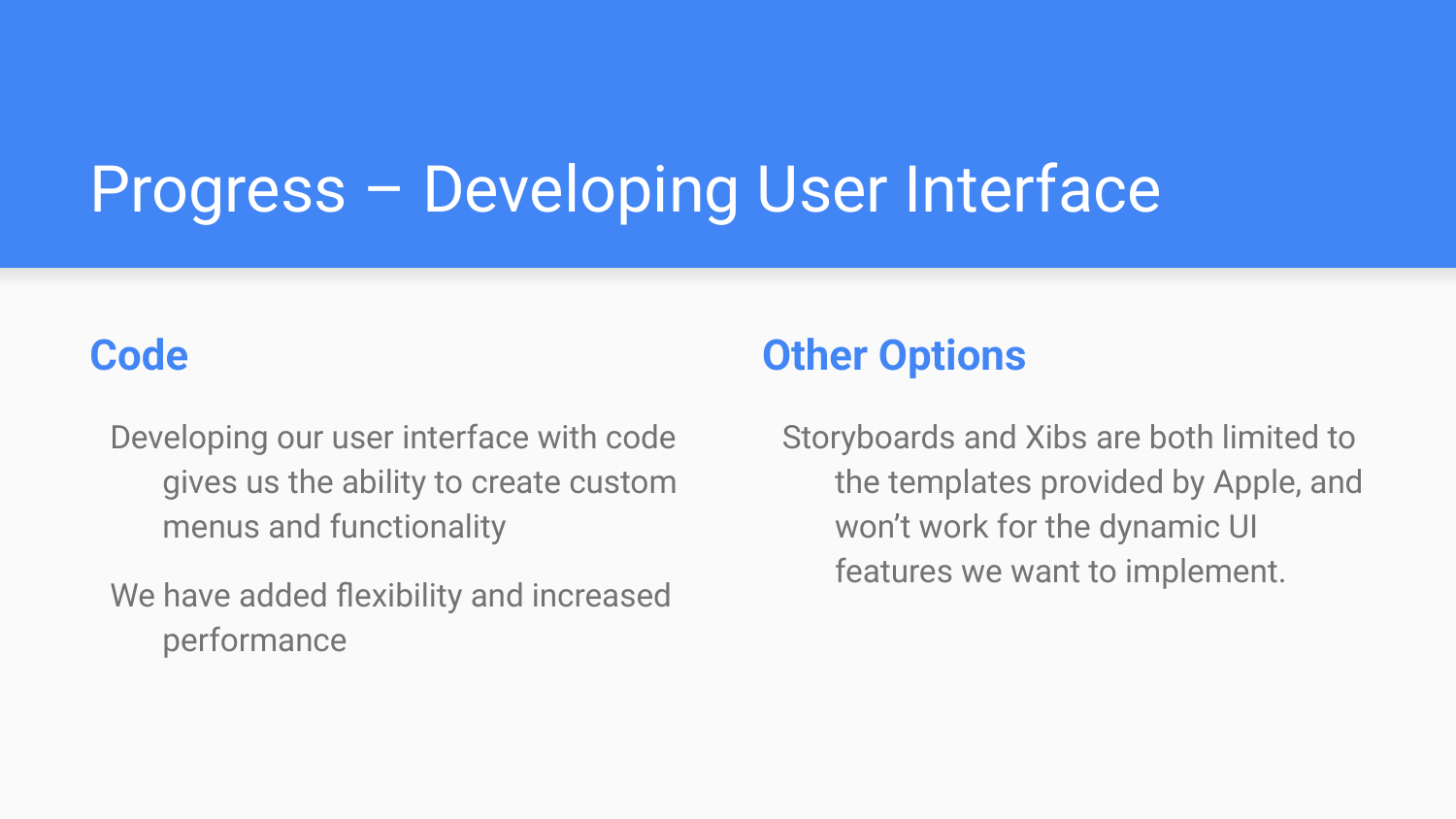

# Progress – Developing User Interface
Code
Developing our user interface with code gives us the ability to create custom menus and functionality
We have added flexibility and increased performance
Other Options
Storyboards and Xibs are both limited to the templates provided by Apple, and won’t work for the dynamic UI features we want to implement.